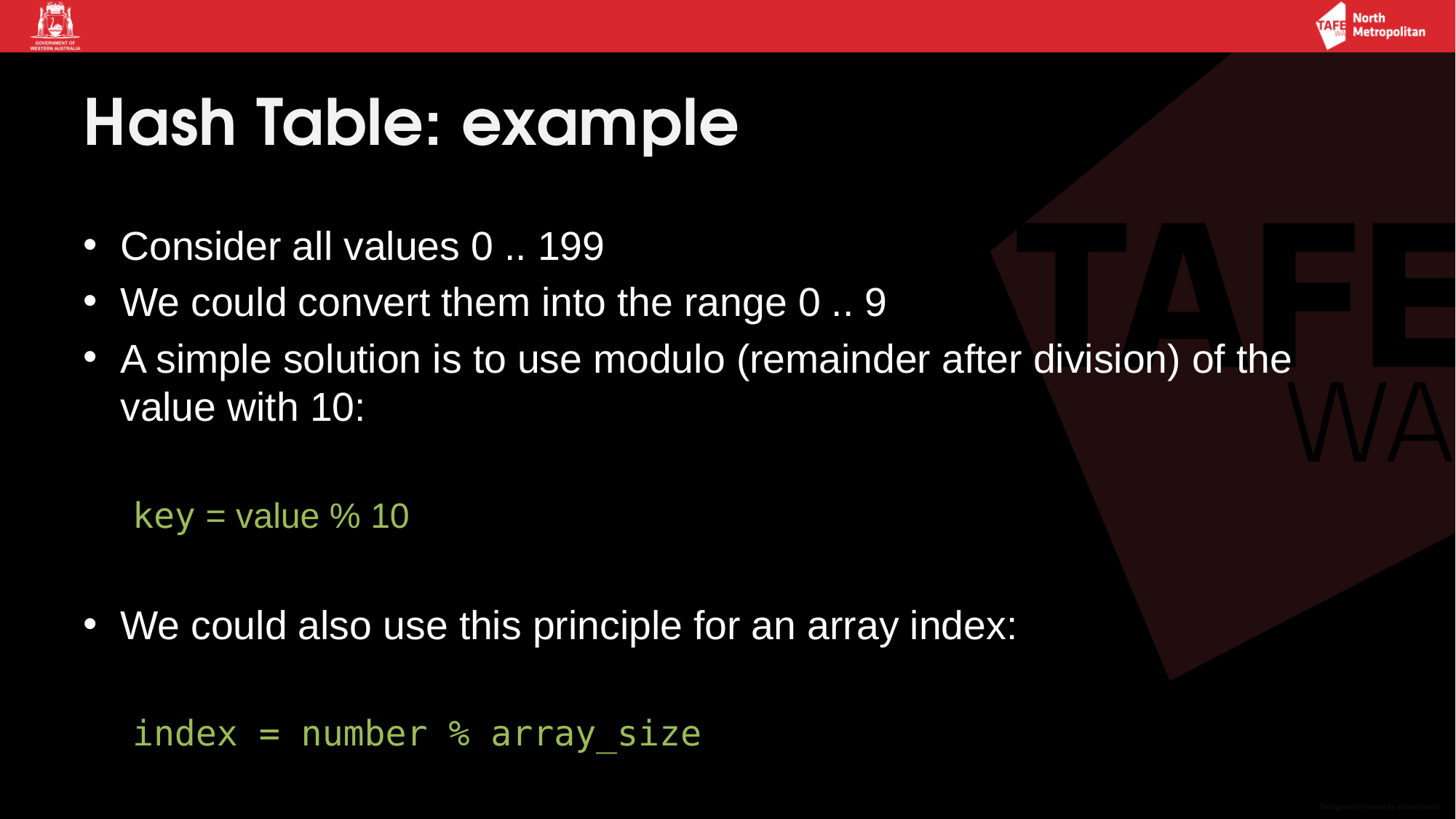

# Hash Table: example
Consider all values 0 .. 199
We could convert them into the range 0 .. 9
A simple solution is to use modulo (remainder after division) of the value with 10:

key = value % 10

We could also use this principle for an array index:

index = number % array_size